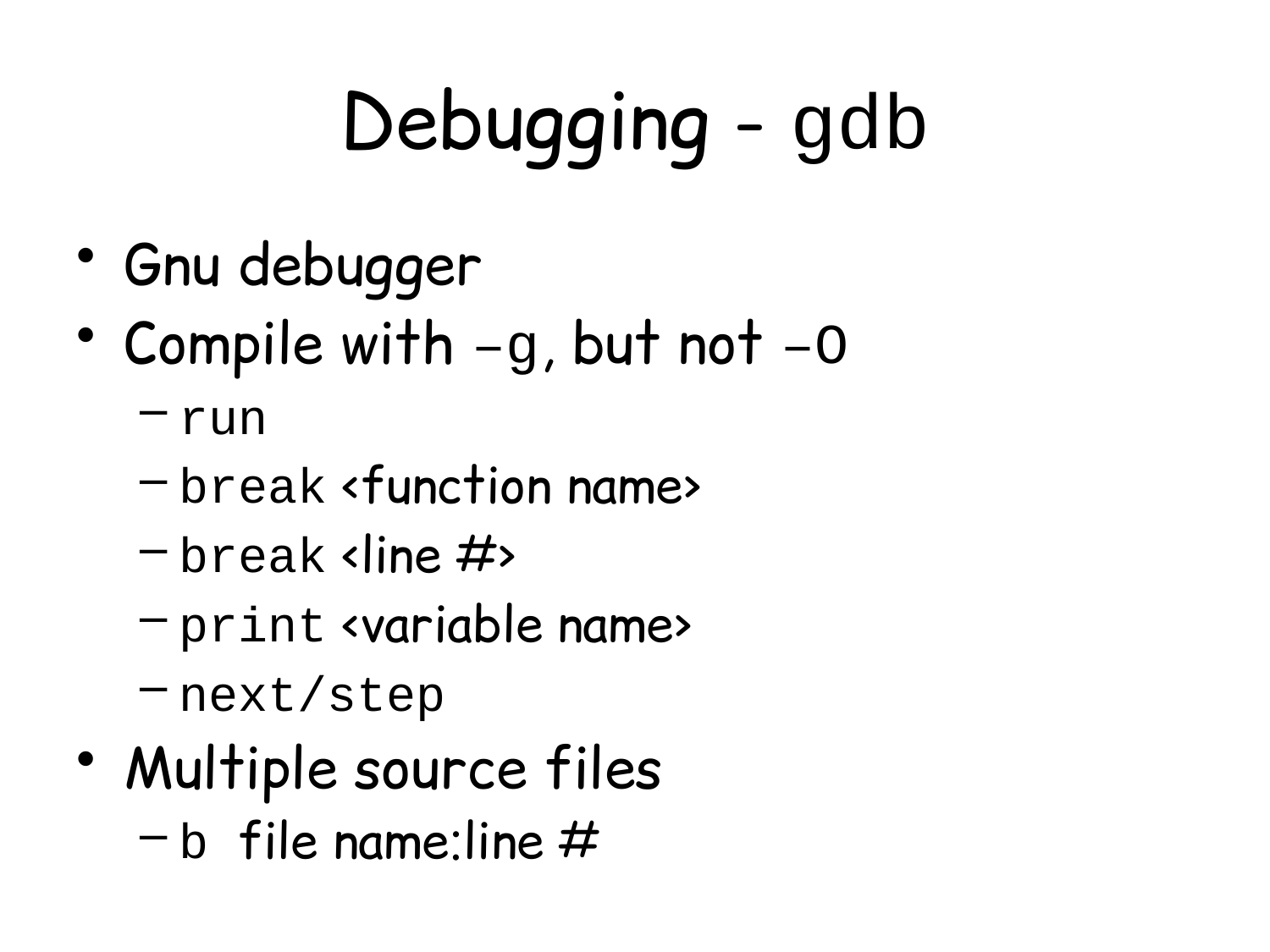

# Debugging - gdb
Gnu debugger
Compile with –g, but not –O
run
break <function name>
break <line #>
print <variable name>
next/step
Multiple source files
b file name:line #